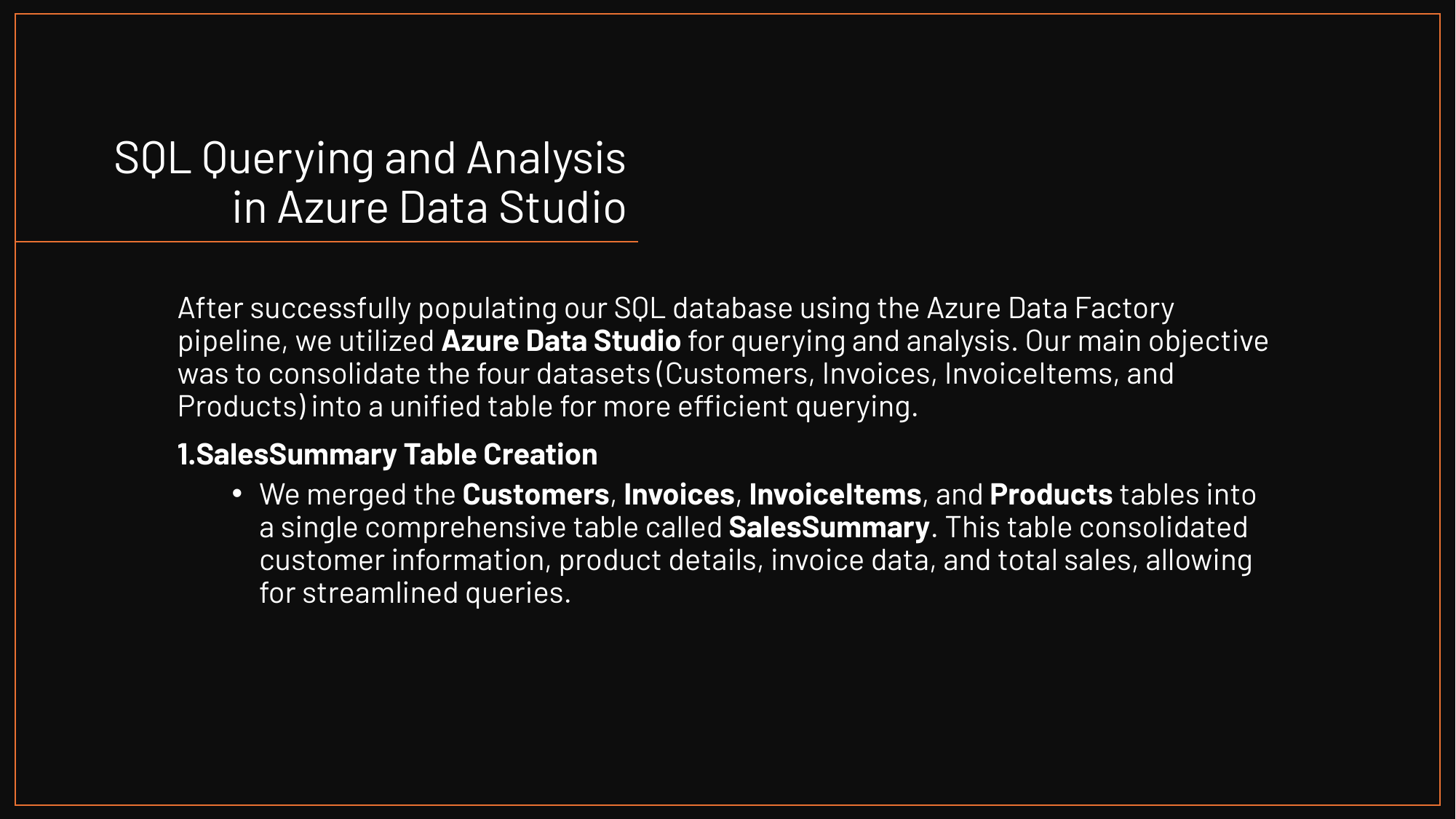

# SQL Querying and Analysis in Azure Data Studio
After successfully populating our SQL database using the Azure Data Factory pipeline, we utilized Azure Data Studio for querying and analysis. Our main objective was to consolidate the four datasets (Customers, Invoices, InvoiceItems, and Products) into a unified table for more efficient querying.
1.SalesSummary Table Creation
We merged the Customers, Invoices, InvoiceItems, and Products tables into a single comprehensive table called SalesSummary. This table consolidated customer information, product details, invoice data, and total sales, allowing for streamlined queries.